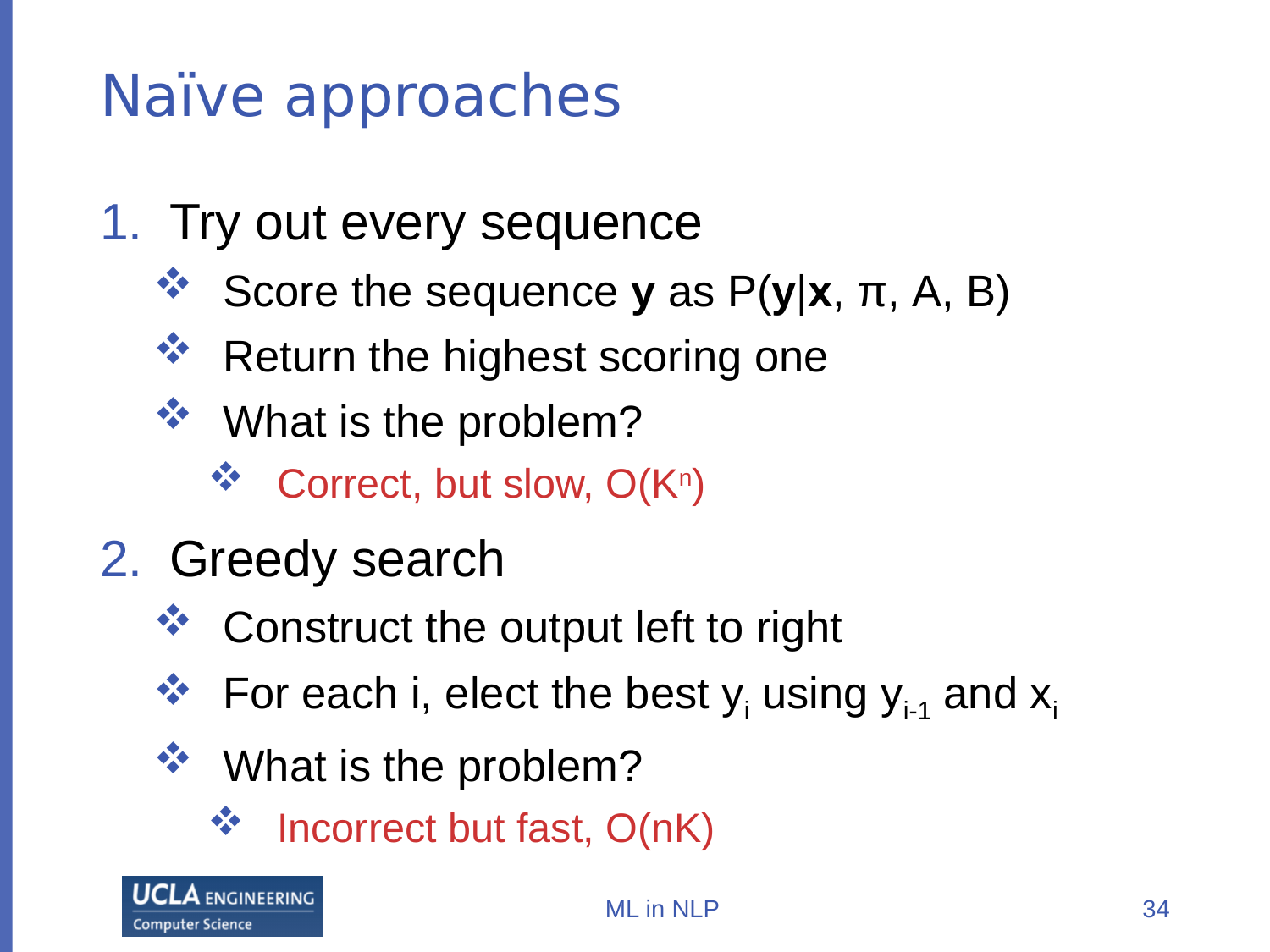

# Naïve approaches
Try out every sequence
Score the sequence y as P(y|x, π, A, B)
Return the highest scoring one
What is the problem?
Correct, but slow, O(Kn)
Greedy search
Construct the output left to right
For each i, elect the best yi using yi-1 and xi
What is the problem?
Incorrect but fast, O(nK)
ML in NLP
34